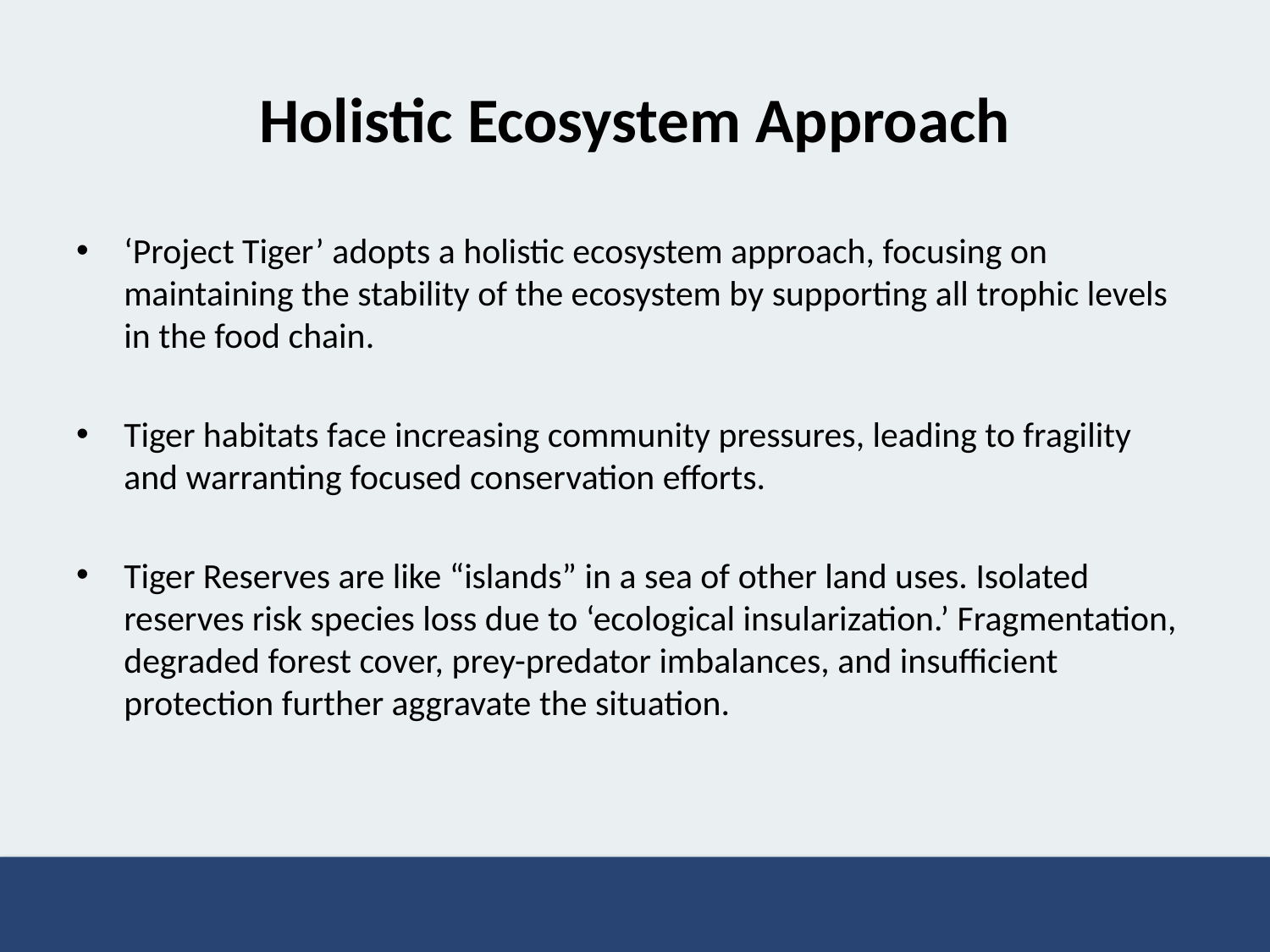

# Holistic Ecosystem Approach
‘Project Tiger’ adopts a holistic ecosystem approach, focusing on maintaining the stability of the ecosystem by supporting all trophic levels in the food chain.

Tiger habitats face increasing community pressures, leading to fragility and warranting focused conservation efforts.

Tiger Reserves are like “islands” in a sea of other land uses. Isolated reserves risk species loss due to ‘ecological insularization.’ Fragmentation, degraded forest cover, prey-predator imbalances, and insufficient protection further aggravate the situation.